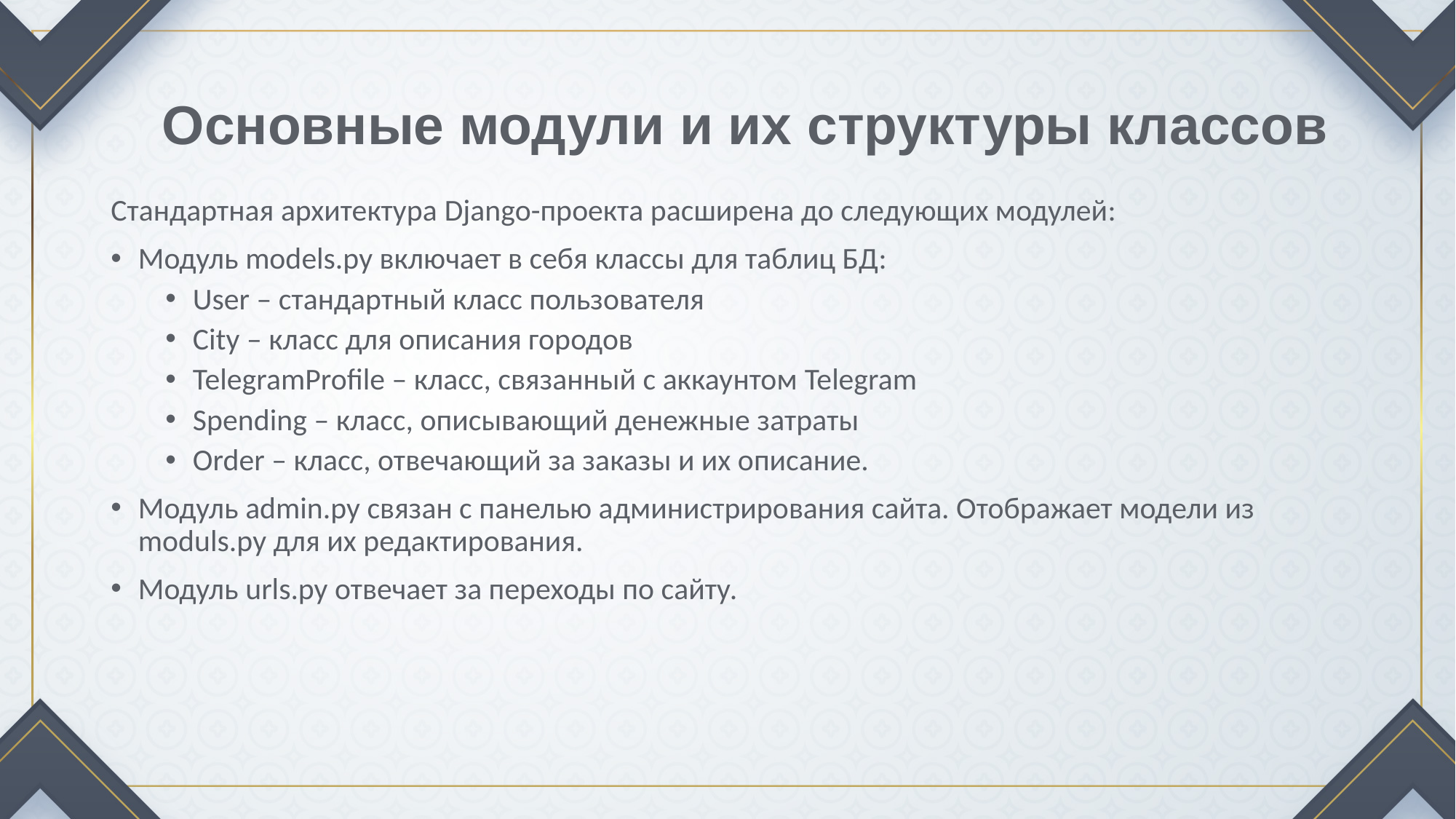

# Основные модули и их структуры классов
Стандартная архитектура Django-проекта расширена до следующих модулей:
Модуль models.py включает в себя классы для таблиц БД:
User – стандартный класс пользователя
City – класс для описания городов
TelegramProfile – класс, связанный с аккаунтом Telegram
Spending – класс, описывающий денежные затраты
Order – класс, отвечающий за заказы и их описание.
Модуль admin.py связан с панелью администрирования сайта. Отображает модели из moduls.py для их редактирования.
Модуль urls.py отвечает за переходы по сайту.